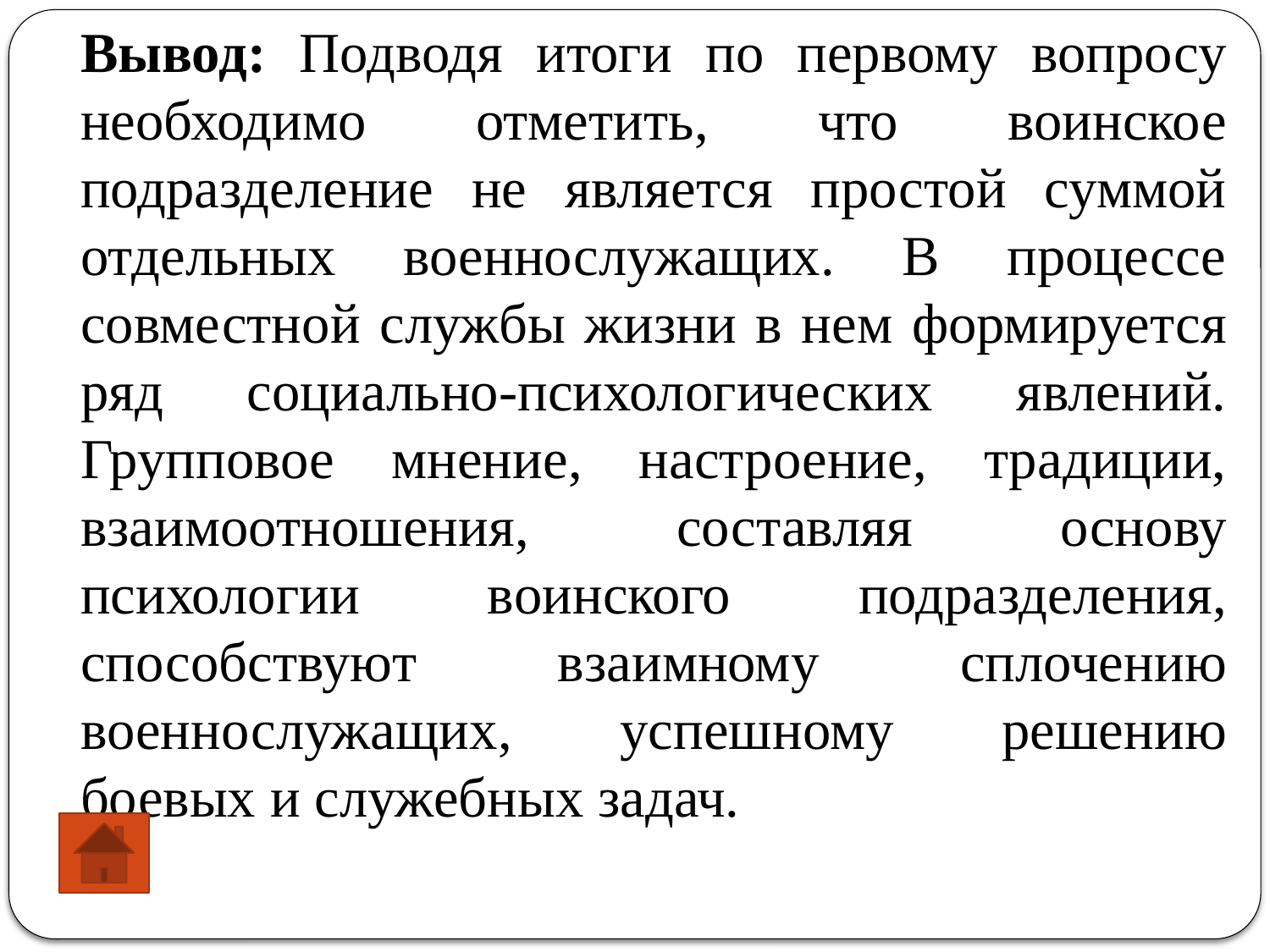

Вывод: Подводя итоги по первому вопросу необходимо отметить, что воинское подразделение не является простой суммой отдельных военнослужащих. В процессе совместной службы жизни в нем формируется ряд социально-психологических явлений. Групповое мнение, настроение, традиции, взаимоотношения, составляя основу психологии воинского подразделения, способствуют взаимному сплочению военнослужащих, успешному решению боевых и служебных задач.